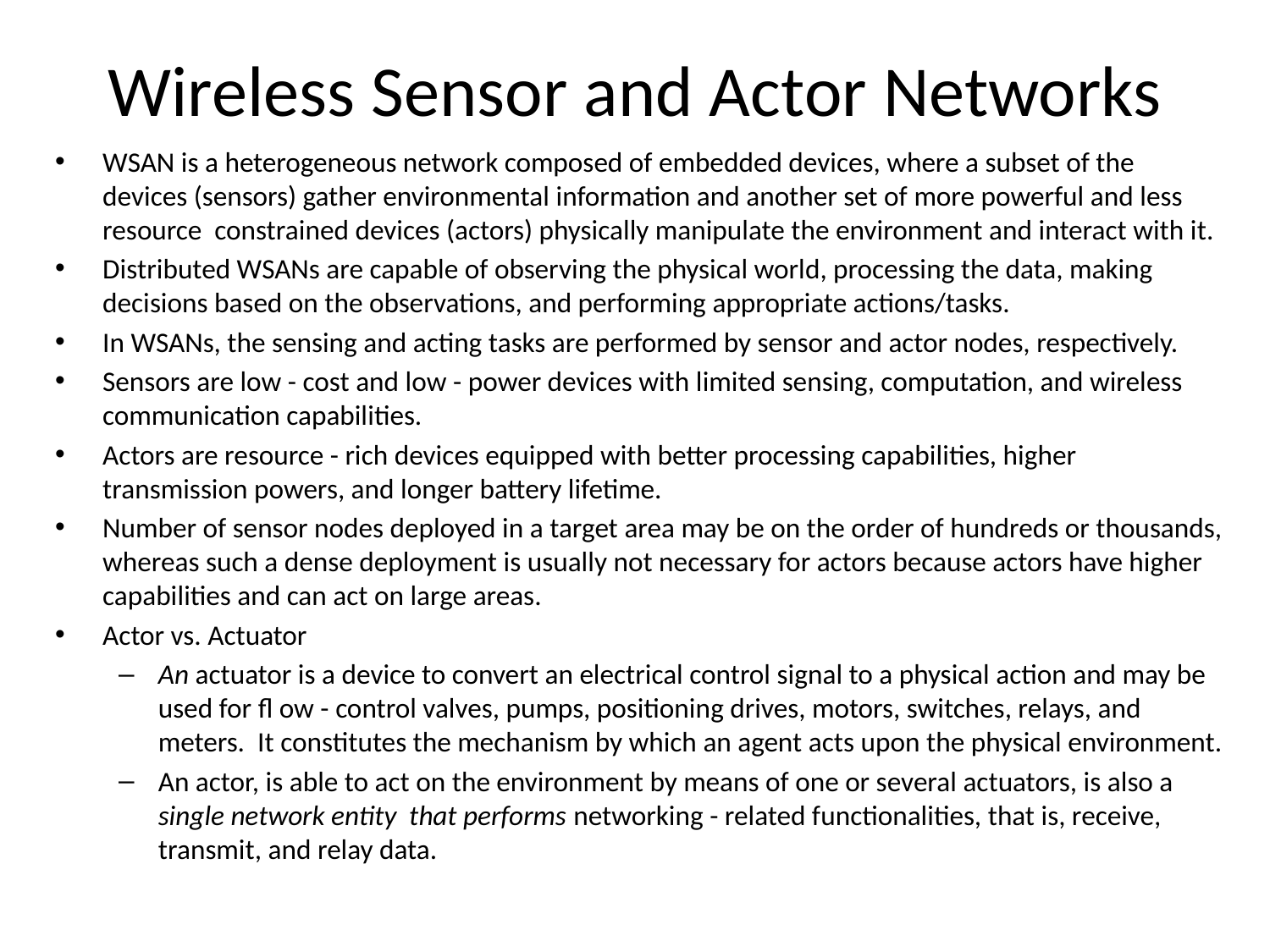

# Wireless Sensor and Actor Networks
WSAN is a heterogeneous network composed of embedded devices, where a subset of the devices (sensors) gather environmental information and another set of more powerful and less resource  constrained devices (actors) physically manipulate the environment and interact with it.
Distributed WSANs are capable of observing the physical world, processing the data, making decisions based on the observations, and performing appropriate actions/tasks.
In WSANs, the sensing and acting tasks are performed by sensor and actor nodes, respectively.
Sensors are low - cost and low - power devices with limited sensing, computation, and wireless communication capabilities.
Actors are resource - rich devices equipped with better processing capabilities, higher transmission powers, and longer battery lifetime.
Number of sensor nodes deployed in a target area may be on the order of hundreds or thousands, whereas such a dense deployment is usually not necessary for actors because actors have higher capabilities and can act on large areas.
Actor vs. Actuator
An actuator is a device to convert an electrical control signal to a physical action and may be used for ﬂ ow - control valves, pumps, positioning drives, motors, switches, relays, and meters.  It constitutes the mechanism by which an agent acts upon the physical environment.
An actor, is able to act on the environment by means of one or several actuators, is also a  single network entity  that performs networking - related functionalities, that is, receive, transmit, and relay data.